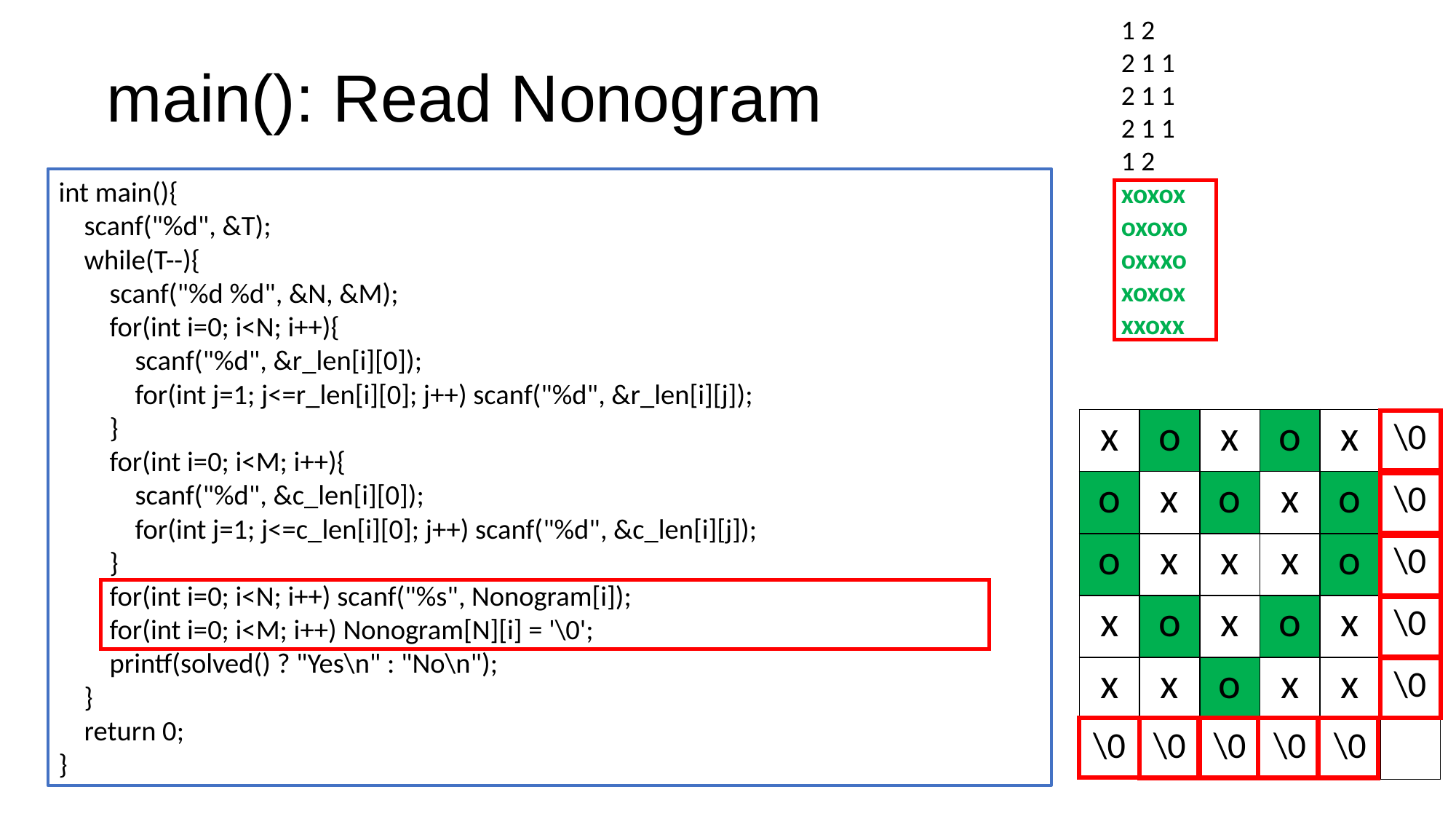

1 2
2 1 1
2 1 1
2 1 1
1 2
xoxox
oxoxo
oxxxo
xoxox
xxoxx
# main(): Read Nonogram
int main(){
    scanf("%d", &T);
    while(T--){
        scanf("%d %d", &N, &M);
        for(int i=0; i<N; i++){
            scanf("%d", &r_len[i][0]);
            for(int j=1; j<=r_len[i][0]; j++) scanf("%d", &r_len[i][j]);
        }
        for(int i=0; i<M; i++){
            scanf("%d", &c_len[i][0]);
            for(int j=1; j<=c_len[i][0]; j++) scanf("%d", &c_len[i][j]);
        }
        for(int i=0; i<N; i++) scanf("%s", Nonogram[i]);
        for(int i=0; i<M; i++) Nonogram[N][i] = '\0';
        printf(solved() ? "Yes\n" : "No\n");
    }
    return 0;
}

| x | o | x | o | x | \0 |
| --- | --- | --- | --- | --- | --- |
| o | x | o | x | o | \0 |
| o | x | x | x | o | \0 |
| x | o | x | o | x | \0 |
| x | x | o | x | x | \0 |
| \0 | \0 | \0 | \0 | \0 |  |